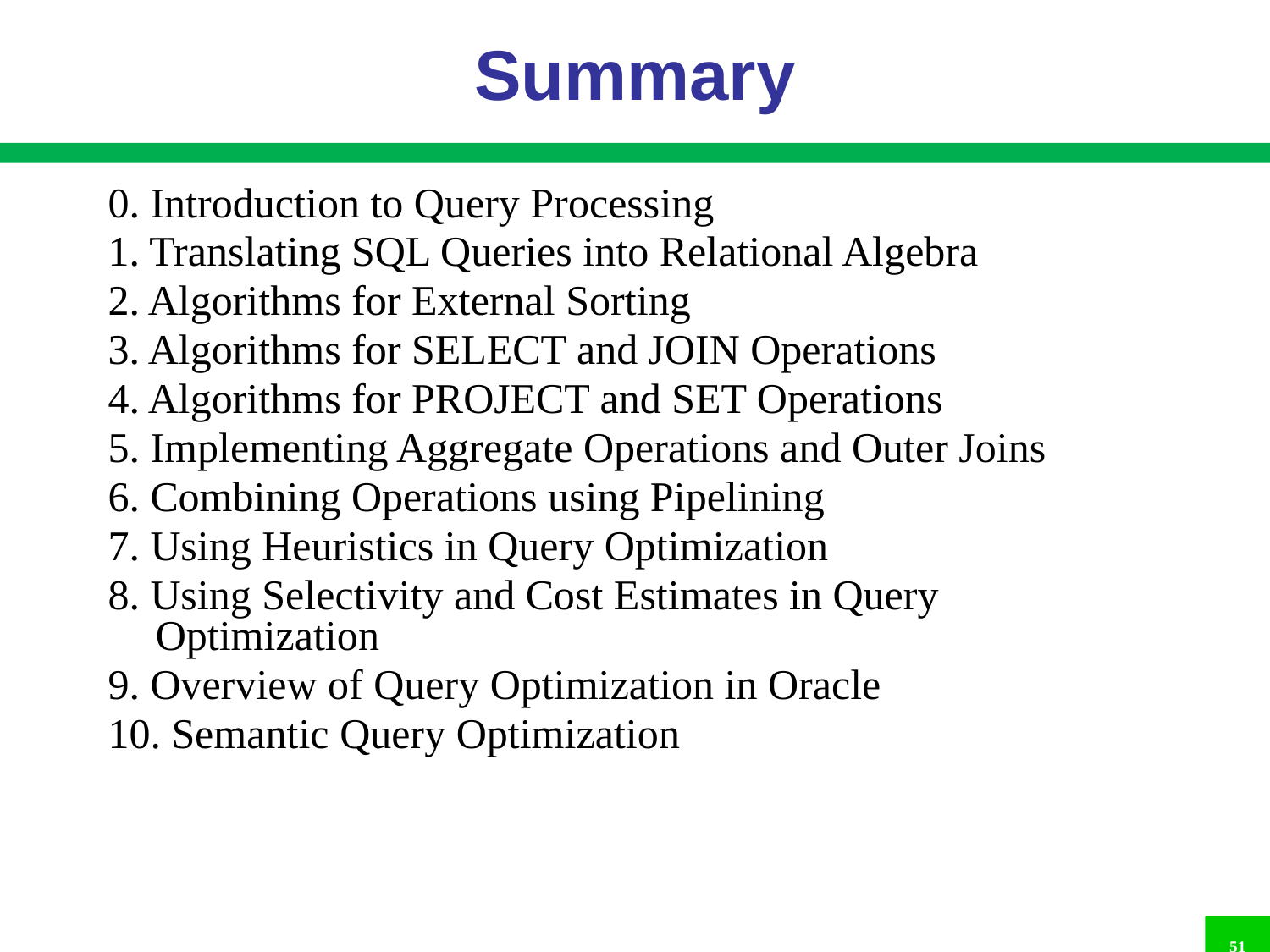

# Summary
0. Introduction to Query Processing
1. Translating SQL Queries into Relational Algebra
2. Algorithms for External Sorting
3. Algorithms for SELECT and JOIN Operations
4. Algorithms for PROJECT and SET Operations
5. Implementing Aggregate Operations and Outer Joins
6. Combining Operations using Pipelining
7. Using Heuristics in Query Optimization
8. Using Selectivity and Cost Estimates in Query Optimization
9. Overview of Query Optimization in Oracle
10. Semantic Query Optimization
51